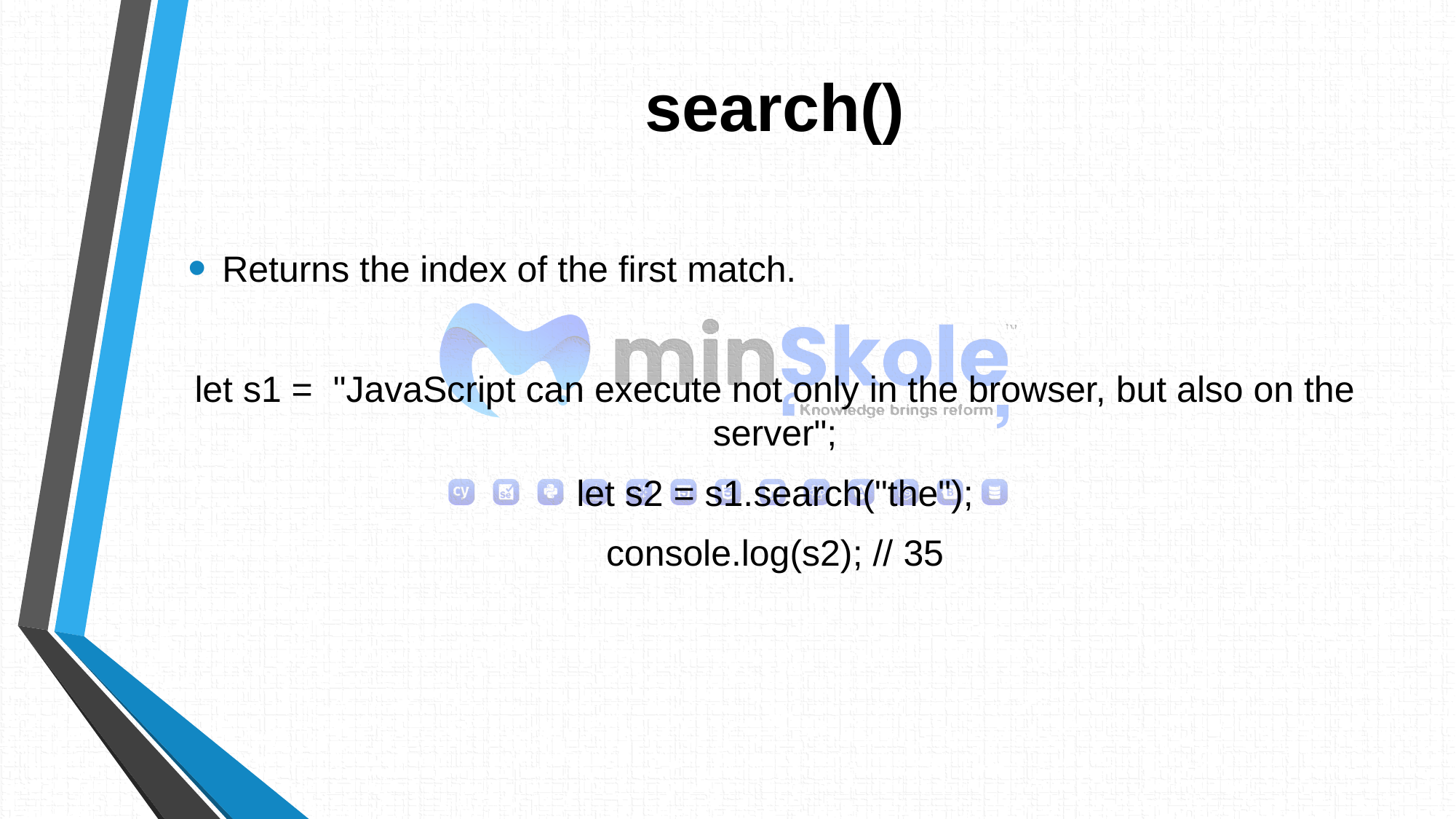

# search()
Returns the index of the first match.

let s1 =  "JavaScript can execute not only in the browser, but also on the server";
let s2 = s1.search("the");
console.log(s2); // 35